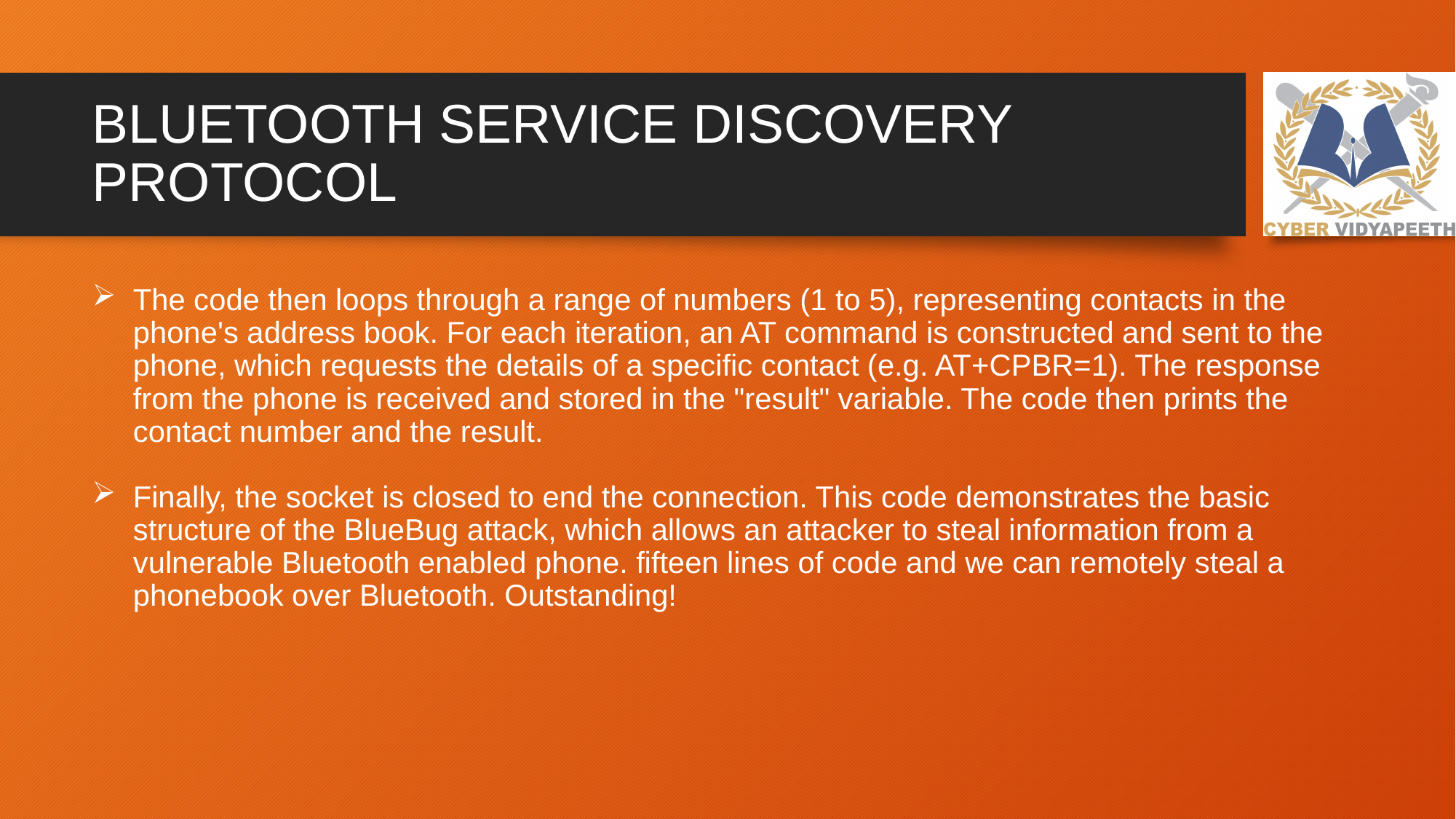

# BLUETOOTH SERVICE DISCOVERY PROTOCOL
The code then loops through a range of numbers (1 to 5), representing contacts in the phone's address book. For each iteration, an AT command is constructed and sent to the phone, which requests the details of a specific contact (e.g. AT+CPBR=1). The response from the phone is received and stored in the "result" variable. The code then prints the contact number and the result.

Finally, the socket is closed to end the connection. This code demonstrates the basic structure of the BlueBug attack, which allows an attacker to steal information from a vulnerable Bluetooth enabled phone. fifteen lines of code and we can remotely steal a phonebook over Bluetooth. Outstanding!